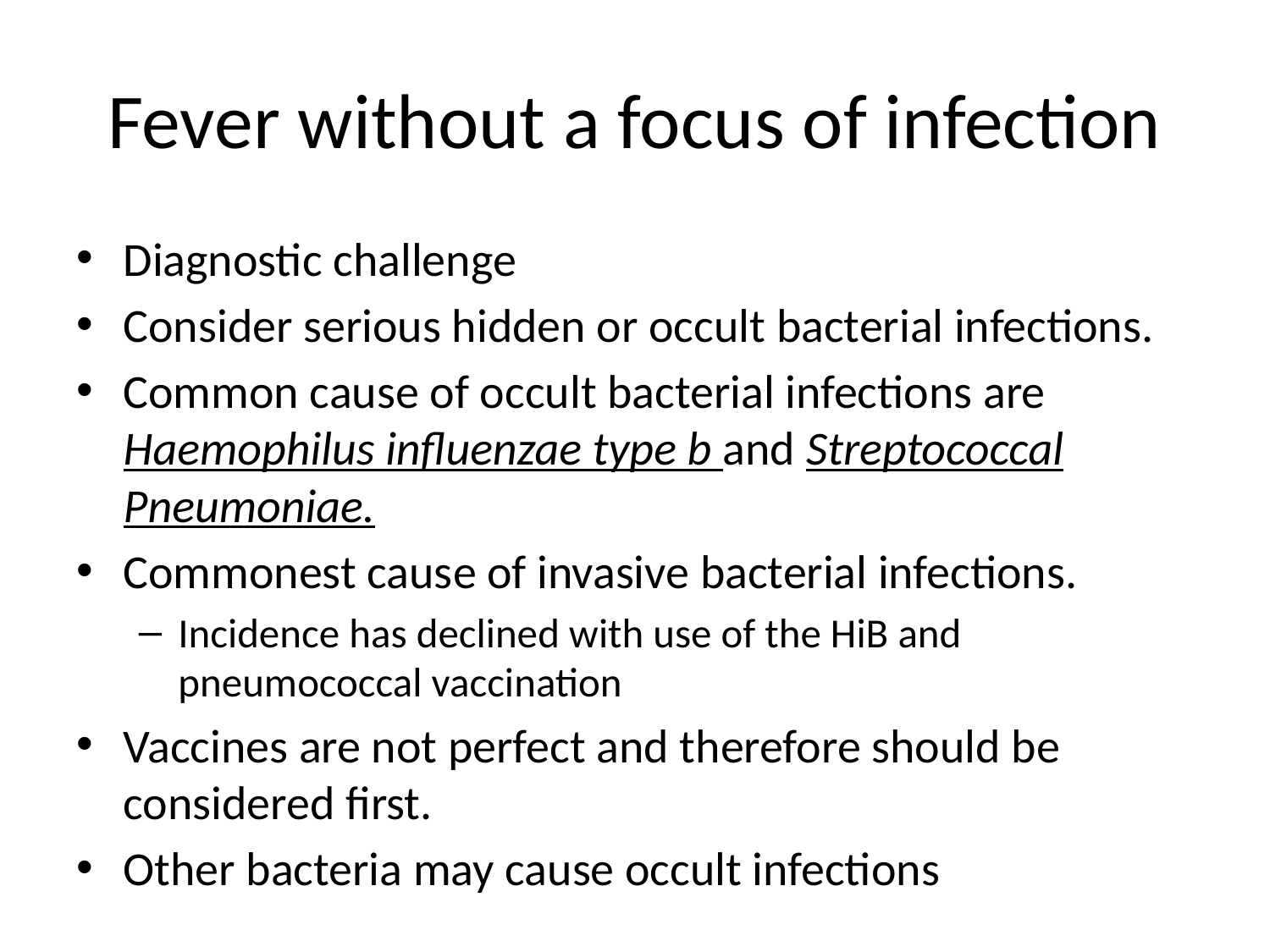

# Fever without a focus of infection
Diagnostic challenge
Consider serious hidden or occult bacterial infections.
Common cause of occult bacterial infections are Haemophilus influenzae type b and Streptococcal Pneumoniae.
Commonest cause of invasive bacterial infections.
Incidence has declined with use of the HiB and pneumococcal vaccination
Vaccines are not perfect and therefore should be considered first.
Other bacteria may cause occult infections